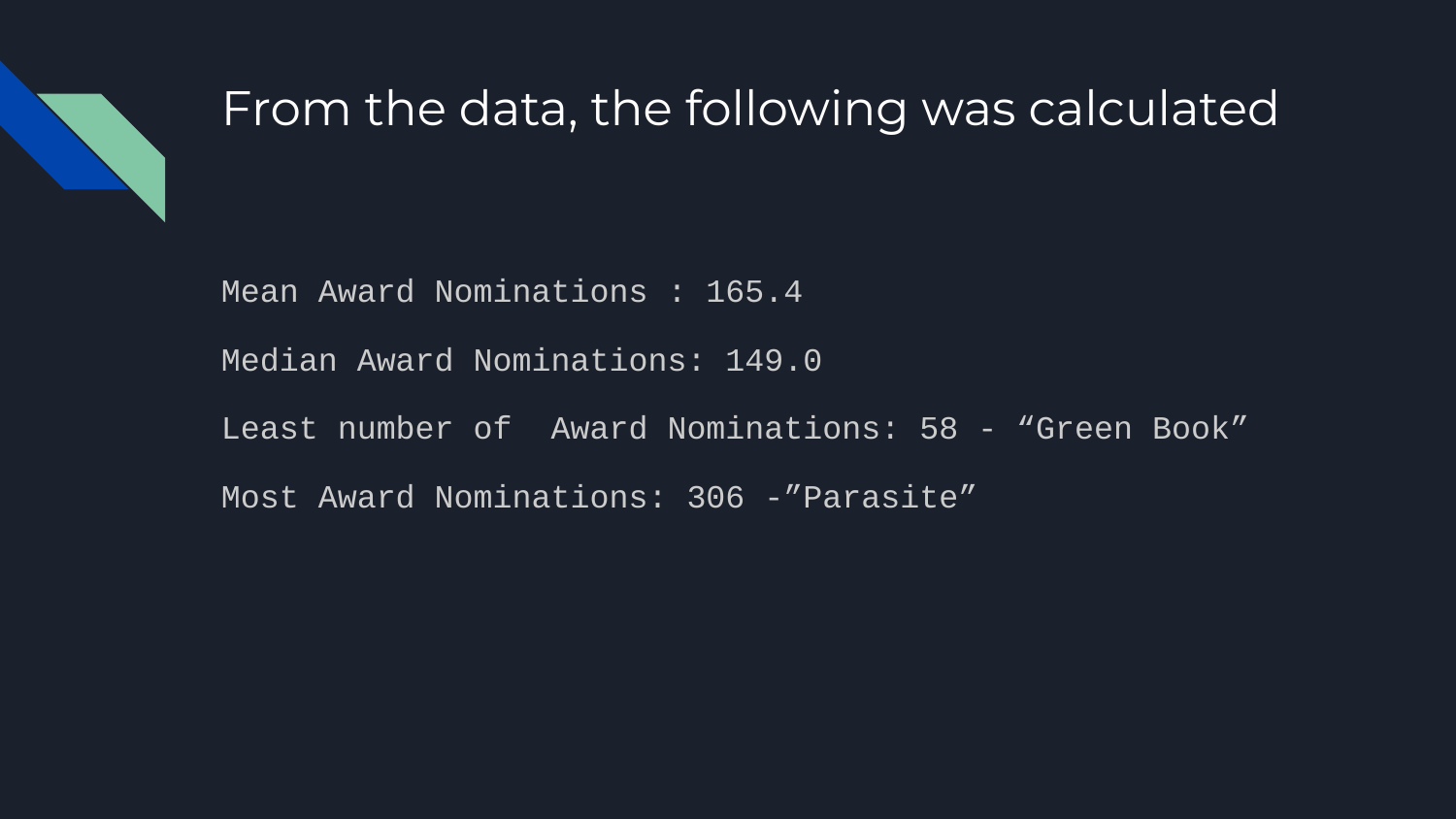

# From the data, the following was calculated
Mean Award Nominations : 165.4
Median Award Nominations: 149.0
Least number of  Award Nominations: 58 - “Green Book”
Most Award Nominations: 306 -”Parasite”